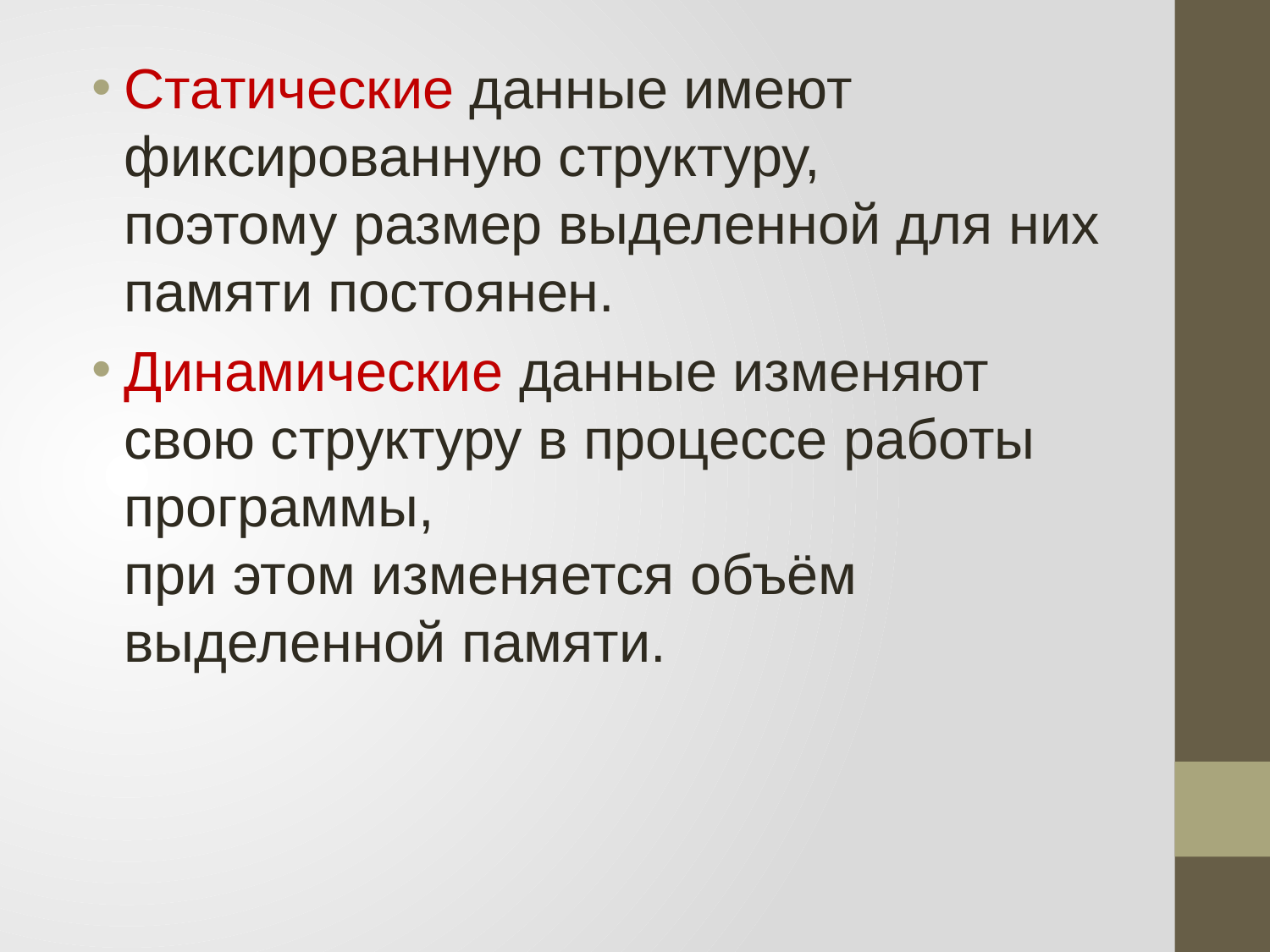

Статические данные имеют фиксированную структуру,       поэтому размер выделенной для них памяти постоянен.
Динамические данные изменяют свою структуру в процессе работы программы,                                       при этом изменяется объём выделенной памяти.